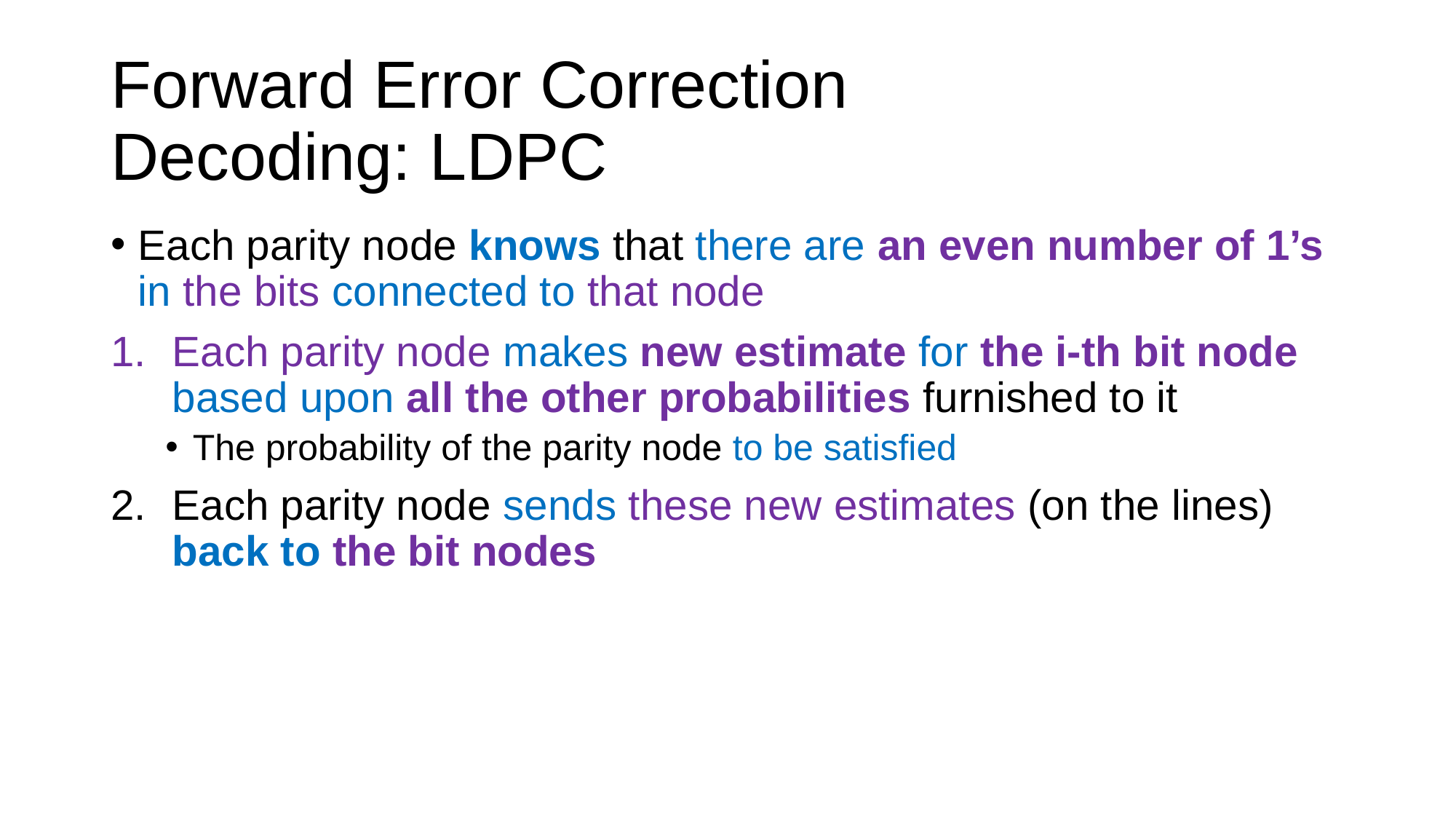

# Forward Error Correction Decoding: LDPC
Each parity node knows that there are an even number of 1’s in the bits connected to that node
Each parity node makes new estimate for the i-th bit node based upon all the other probabilities furnished to it
The probability of the parity node to be satisfied
Each parity node sends these new estimates (on the lines) back to the bit nodes